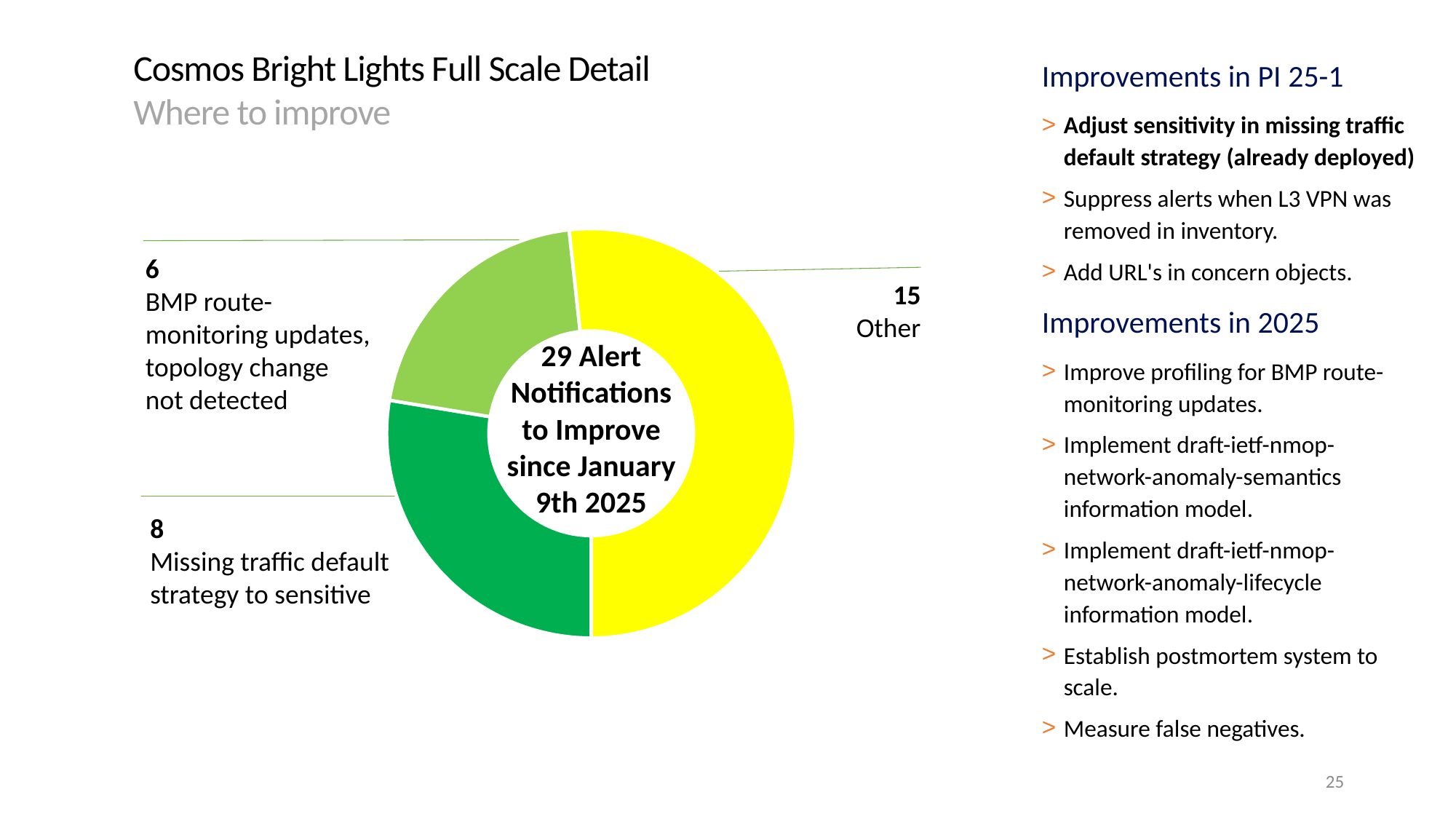

Cosmos Bright Lights Full Scale Detail
Where to improve
Improvements in PI 25-1
Adjust sensitivity in missing traffic default strategy (already deployed)
Suppress alerts when L3 VPN was removed in inventory.
Add URL's in concern objects.
Improvements in 2025
Improve profiling for BMP route-monitoring updates.
Implement draft-ietf-nmop-network-anomaly-semantics information model.
Implement draft-ietf-nmop-network-anomaly-lifecycle information model.
Establish postmortem system to scale.
Measure false negatives.

### Chart

| Category | Spalte1 |
|---|---|
| default strategy | 8.0 |
| topology change | 6.0 |
| other | 15.0 |
6
BMP route-monitoring updates, topology change not detected
15
Other
29 Alert Notifications to Improve since January 9th 2025
8
Missing traffic default strategy to sensitive
25